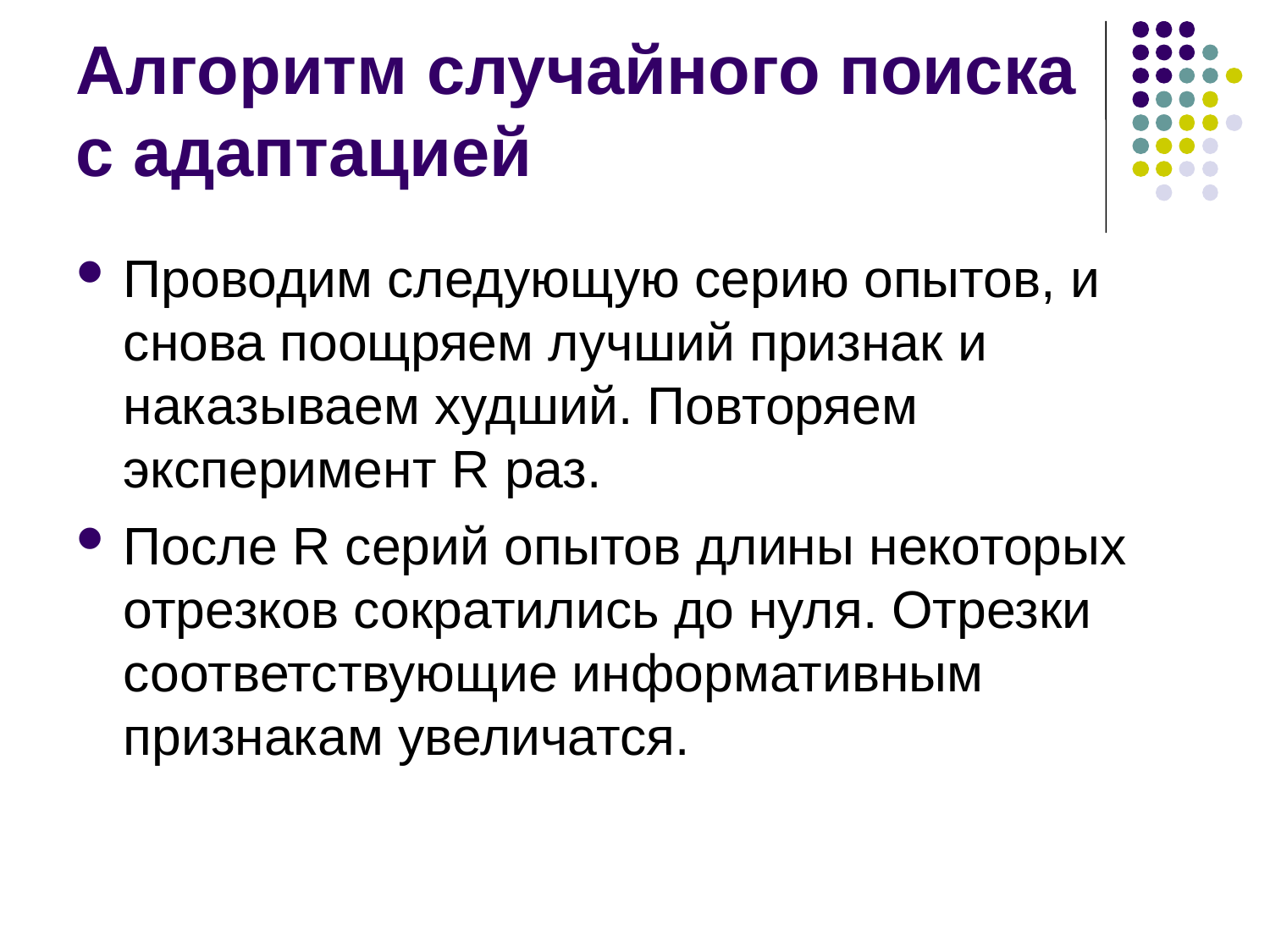

Алгоритм случайного поиска с адаптацией
Проводим следующую серию опытов, и снова поощряем лучший признак и наказываем худший. Повторяем эксперимент R раз.
После R серий опытов длины некоторых отрезков сократились до нуля. Отрезки соответствующие информативным признакам увеличатся.